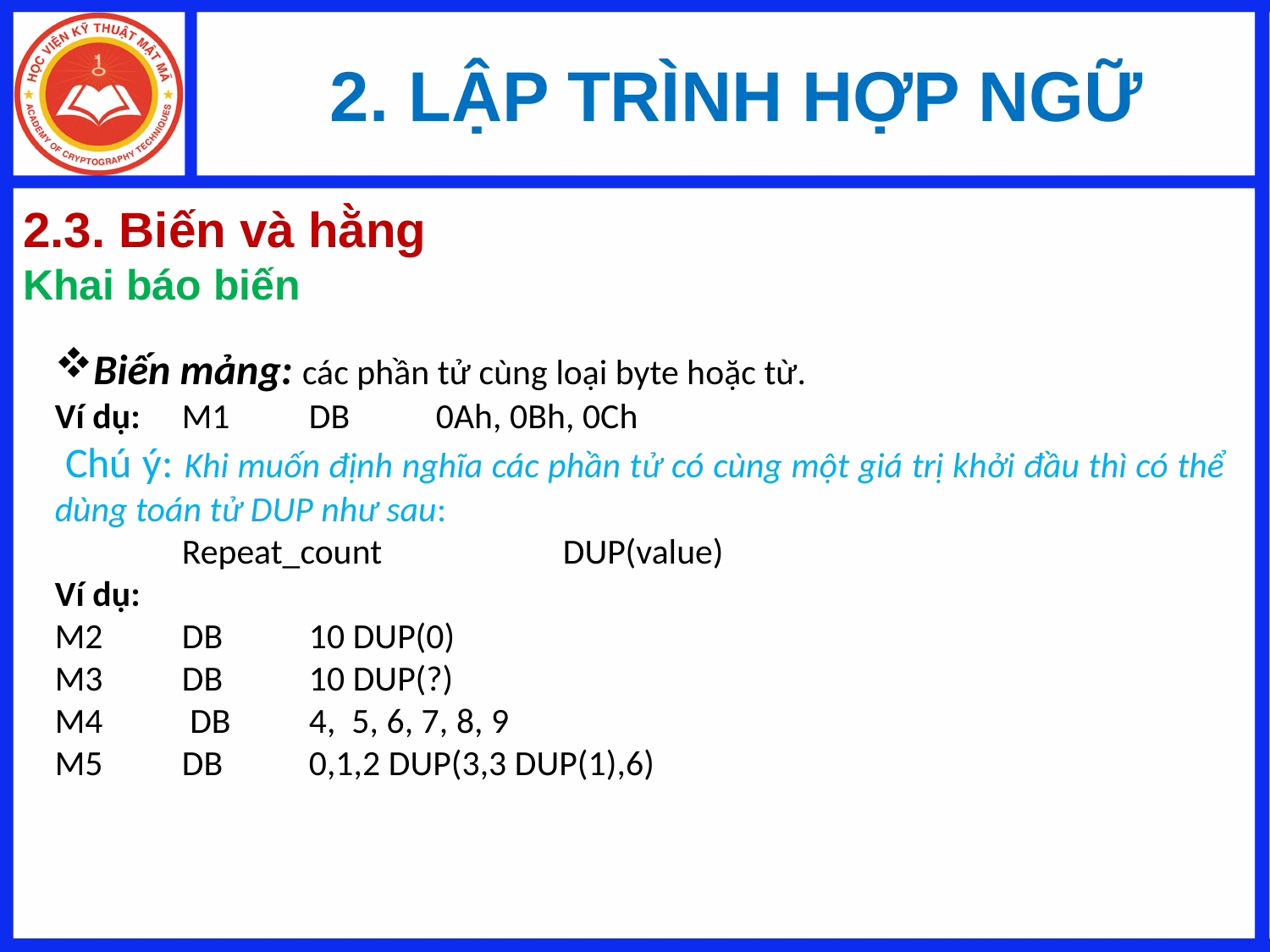

# 2. LẬP TRÌNH HỢP NGỮ
2.3. Biến và hằng
Khai báo biến
Biến mảng: các phần tử cùng loại byte hoặc từ.
Ví dụ:  	M1	DB	0Ah, 0Bh, 0Ch
 Chú ý: Khi muốn định nghĩa các phần tử có cùng một giá trị khởi đầu thì có thể dùng toán tử DUP như sau:
	Repeat_count		DUP(value)
Ví dụ:
M2	DB	10 DUP(0)
M3	DB	10 DUP(?)
M4 	 DB	4,  5, 6, 7, 8, 9
M5	DB	0,1,2 DUP(3,3 DUP(1),6)